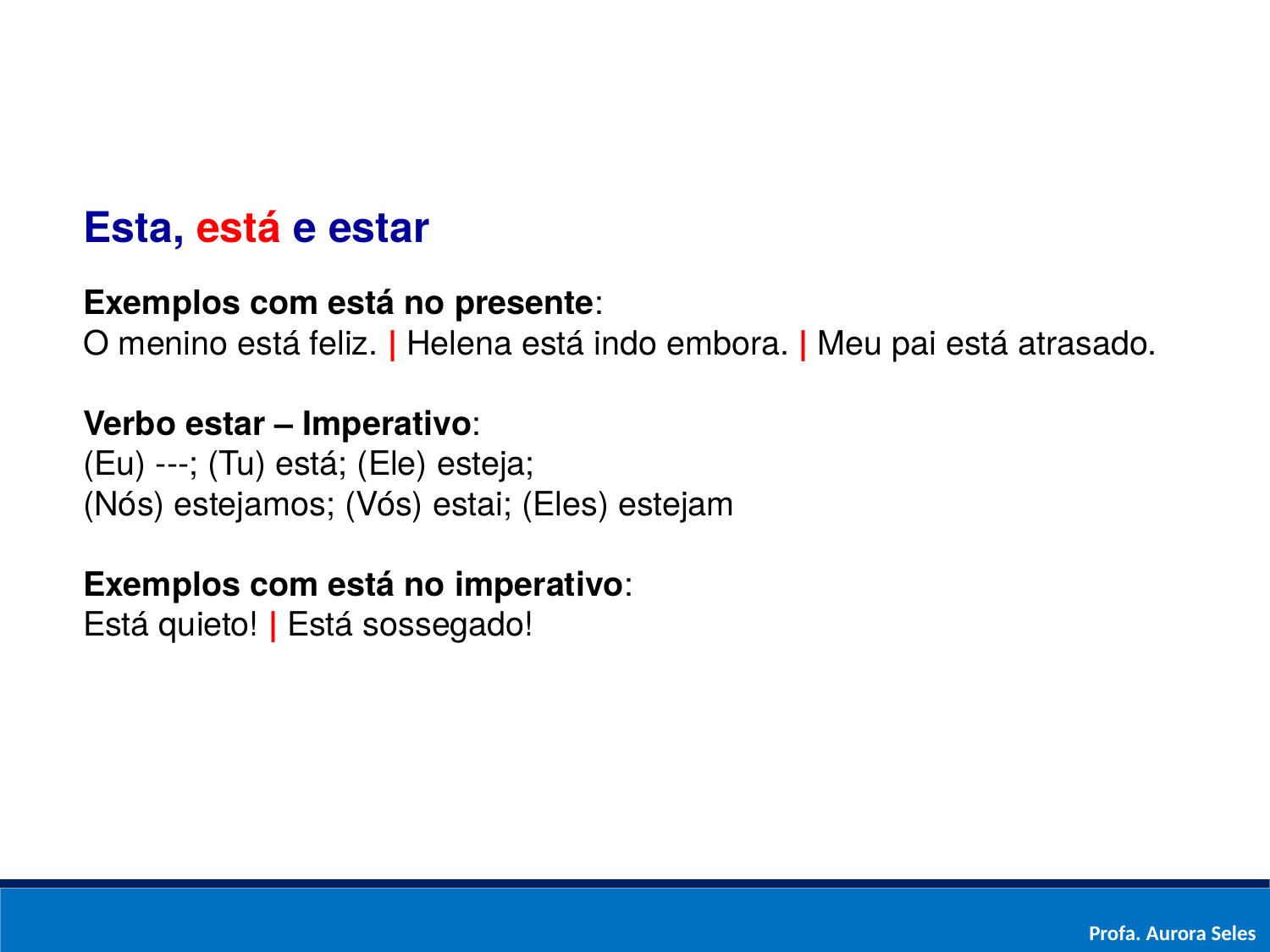

Esta, está e estar

Exemplos com está no presente:
O menino está feliz. | Helena está indo embora. | Meu pai está atrasado.
Verbo estar – Imperativo:
(Eu) ---; (Tu) está; (Ele) esteja;
(Nós) estejamos; (Vós) estai; (Eles) estejam
Exemplos com está no imperativo:
Está quieto! | Está sossegado!

Profa. Aurora Seles